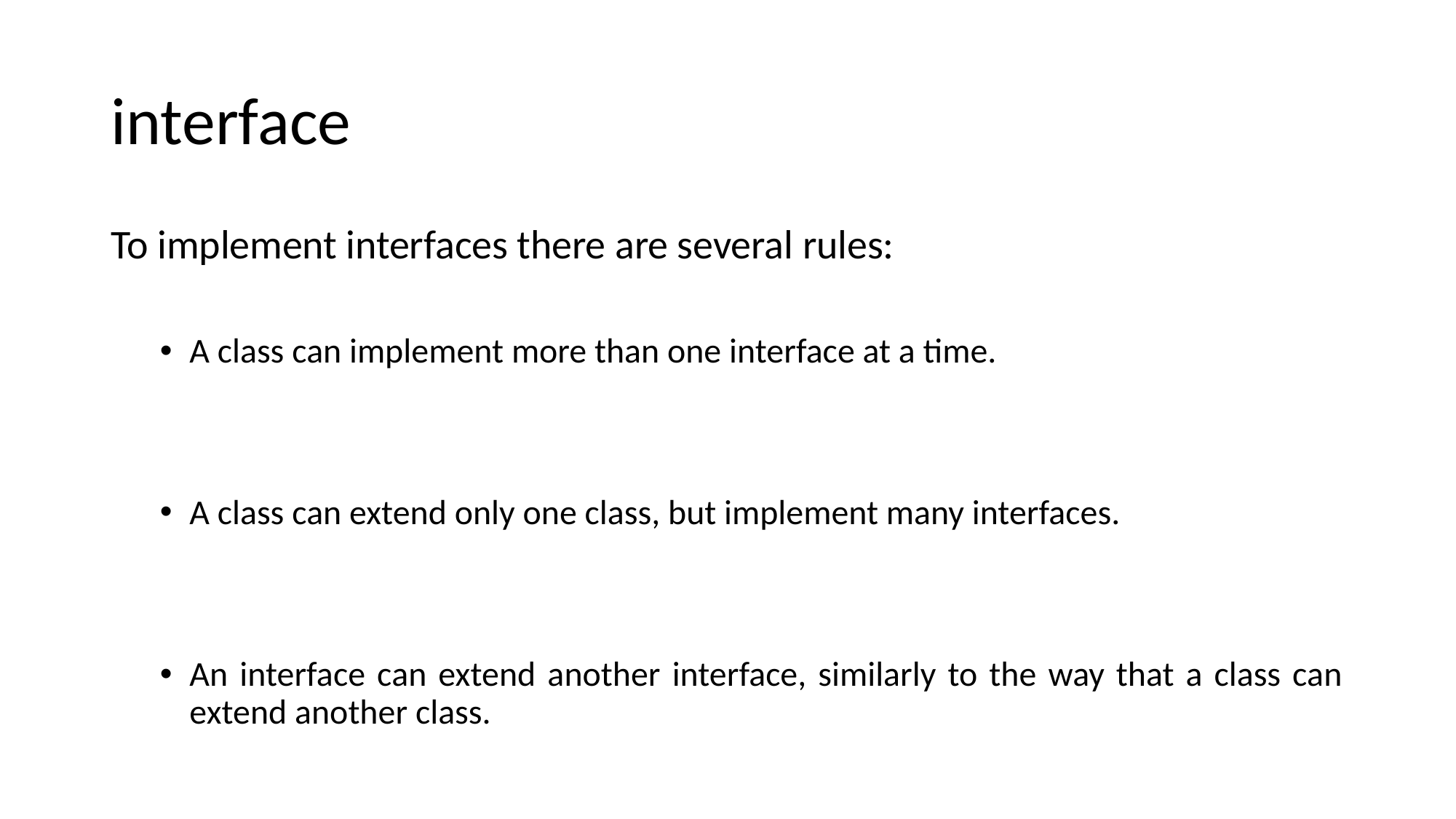

# interface
To implement interfaces there are several rules:

A class can implement more than one interface at a time.

A class can extend only one class, but implement many interfaces.

An interface can extend another interface, similarly to the way that a class can extend another class.